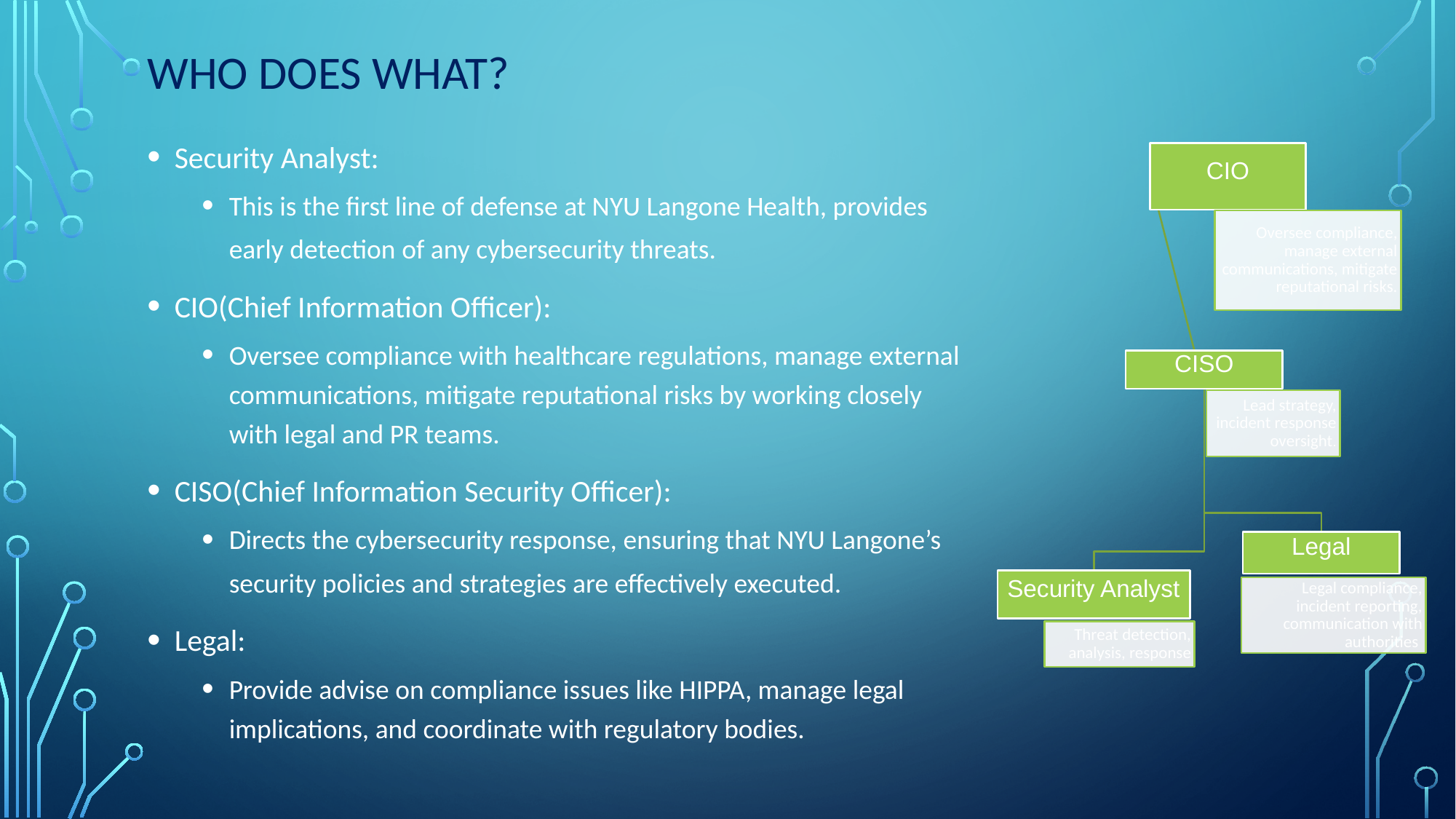

# Who does what?
CISO
Lead strategy, incident response oversight.
Security Analyst
Threat detection, analysis, response
Legal
Legal compliance, incident reporting, communication with authorities
CIO
Oversee compliance, manage external communications, mitigate reputational risks.
Security Analyst:
This is the first line of defense at NYU Langone Health, provides early detection of any cybersecurity threats.
CIO(Chief Information Officer):
Oversee compliance with healthcare regulations, manage external communications, mitigate reputational risks by working closely with legal and PR teams.
CISO(Chief Information Security Officer):
Directs the cybersecurity response, ensuring that NYU Langone’s security policies and strategies are effectively executed.
Legal:
Provide advise on compliance issues like HIPPA, manage legal implications, and coordinate with regulatory bodies.